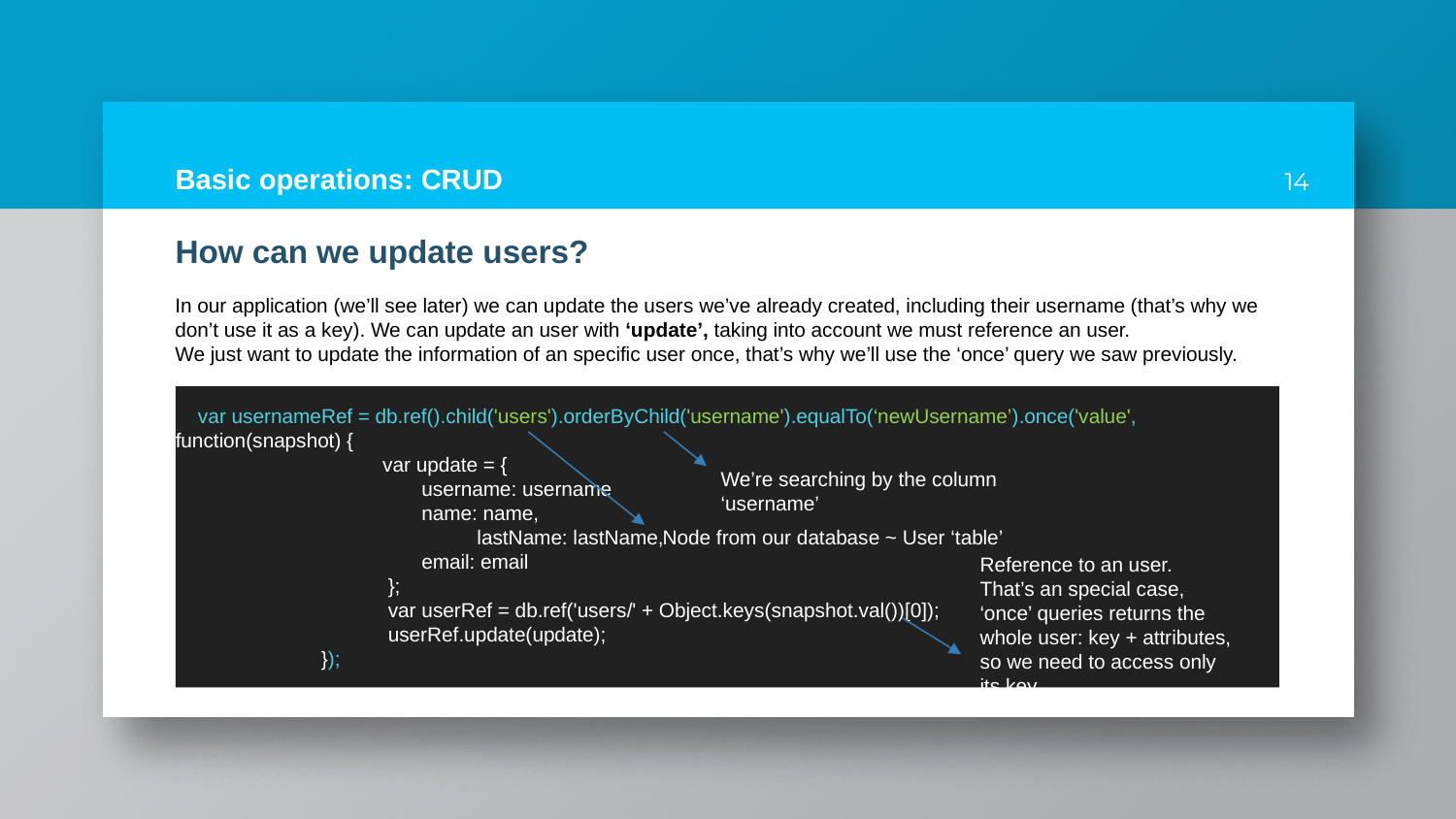

# Basic operations: CRUD
14
How can we update users?
In our application (we’ll see later) we can update the users we’ve already created, including their username (that’s why we don’t use it as a key). We can update an user with ‘update’, taking into account we must reference an user.
We just want to update the information of an specific user once, that’s why we’ll use the ‘once’ query we saw previously.
    var usernameRef = db.ref().child('users').orderByChild('username').equalTo(‘newUsername’).once('value',      	function(snapshot) {
	           var update = {
	                  username: username
	                  name: name,
                                                      lastName: lastName,
	                  email: email
	            };
	            var userRef = db.ref('users/' + Object.keys(snapshot.val())[0]);
	            userRef.update(update);
      	});
We’re searching by the column ‘username’
Node from our database ~ User ‘table’
Reference to an user.
That’s an special case, ‘once’ queries returns the whole user: key + attributes, so we need to access only its key.